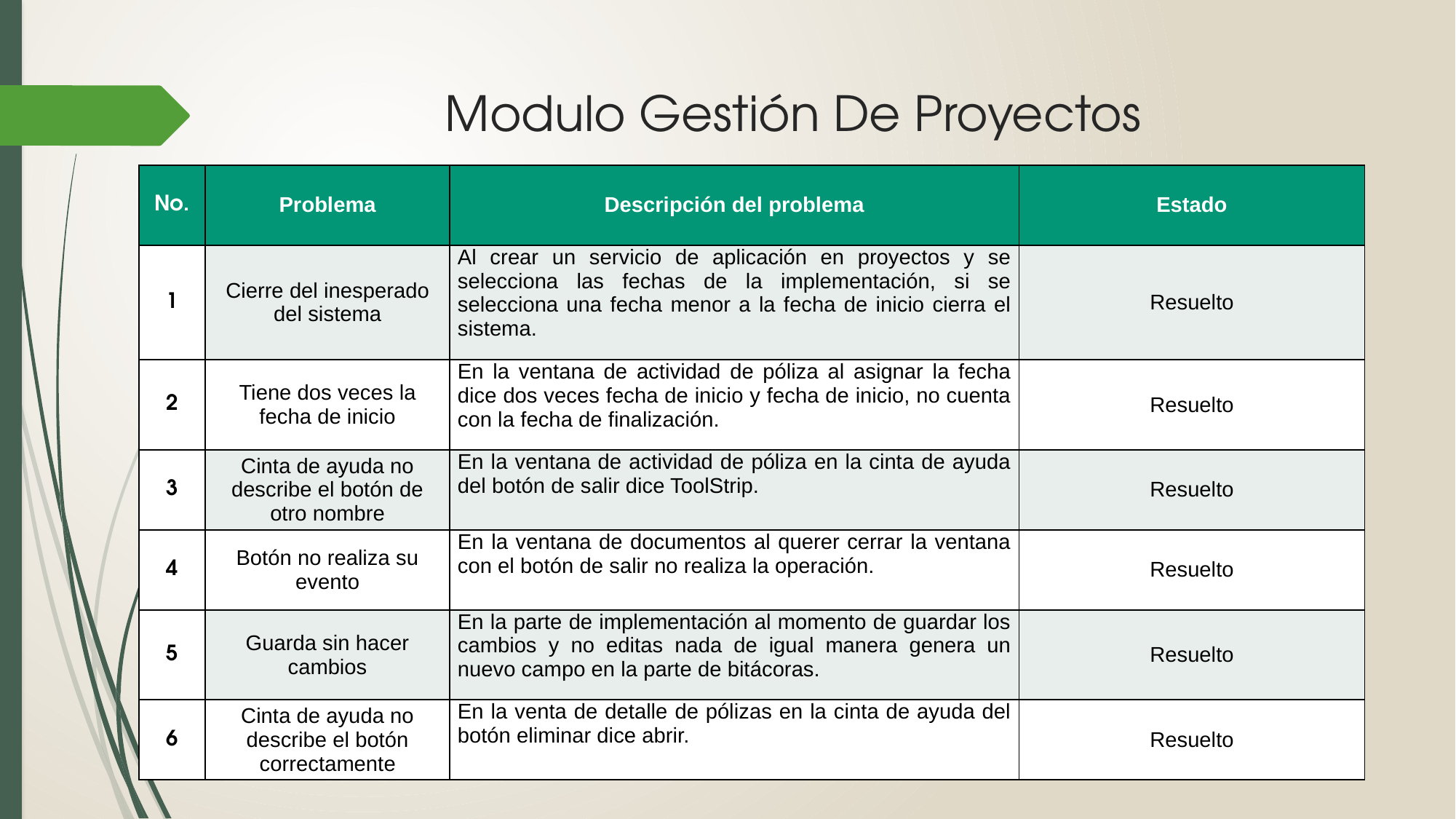

# Modulo Gestión De Proyectos
| No. | Problema | Descripción del problema | Estado |
| --- | --- | --- | --- |
| 1 | Cierre del inesperado del sistema | Al crear un servicio de aplicación en proyectos y se selecciona las fechas de la implementación, si se selecciona una fecha menor a la fecha de inicio cierra el sistema. | Resuelto |
| 2 | Tiene dos veces la fecha de inicio | En la ventana de actividad de póliza al asignar la fecha dice dos veces fecha de inicio y fecha de inicio, no cuenta con la fecha de finalización. | Resuelto |
| 3 | Cinta de ayuda no describe el botón de otro nombre | En la ventana de actividad de póliza en la cinta de ayuda del botón de salir dice ToolStrip. | Resuelto |
| 4 | Botón no realiza su evento | En la ventana de documentos al querer cerrar la ventana con el botón de salir no realiza la operación. | Resuelto |
| 5 | Guarda sin hacer cambios | En la parte de implementación al momento de guardar los cambios y no editas nada de igual manera genera un nuevo campo en la parte de bitácoras. | Resuelto |
| 6 | Cinta de ayuda no describe el botón correctamente | En la venta de detalle de pólizas en la cinta de ayuda del botón eliminar dice abrir. | Resuelto |